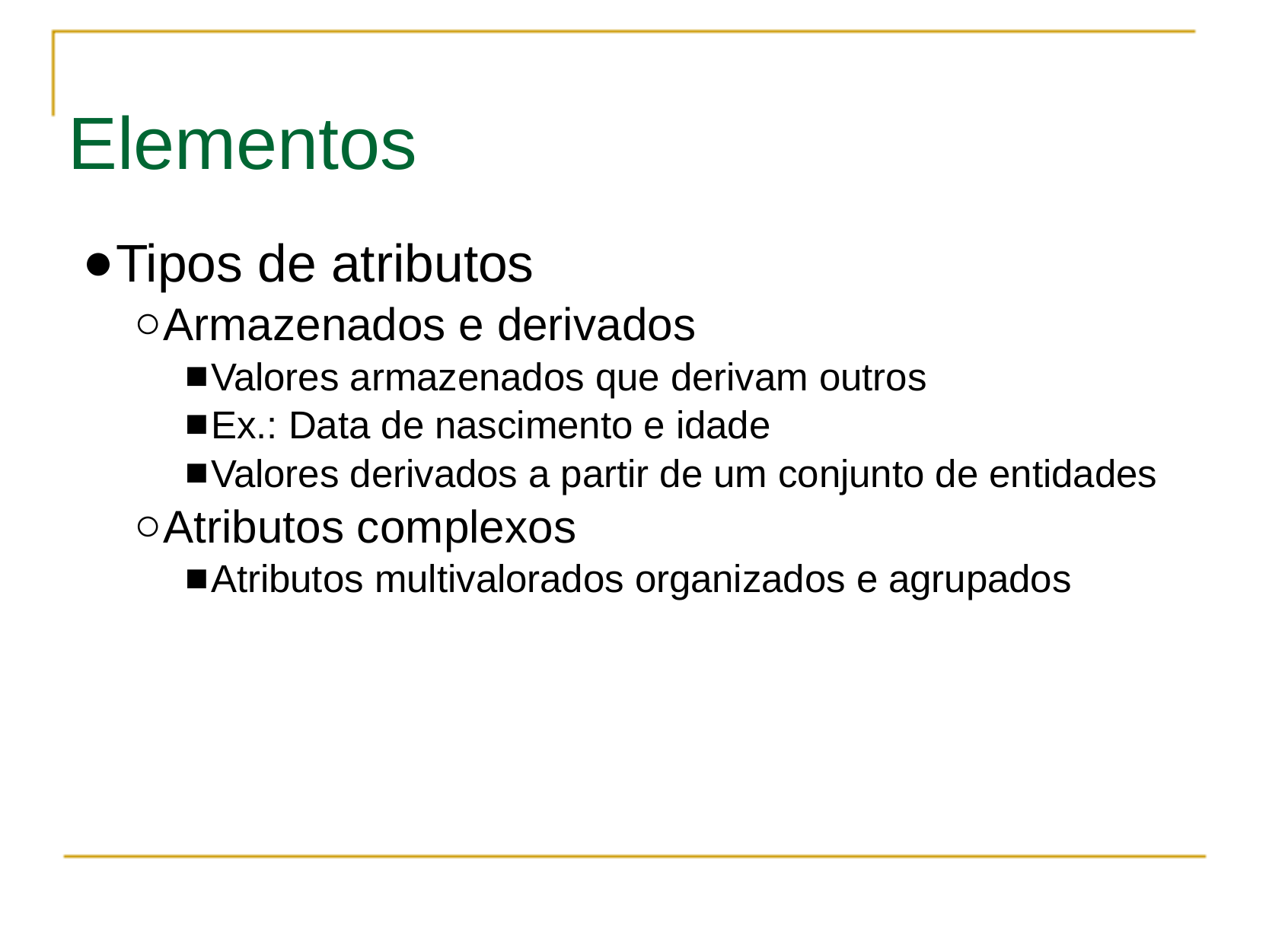

# Elementos
Tipos de atributos
Armazenados e derivados
Valores armazenados que derivam outros
Ex.: Data de nascimento e idade
Valores derivados a partir de um conjunto de entidades
Atributos complexos
Atributos multivalorados organizados e agrupados